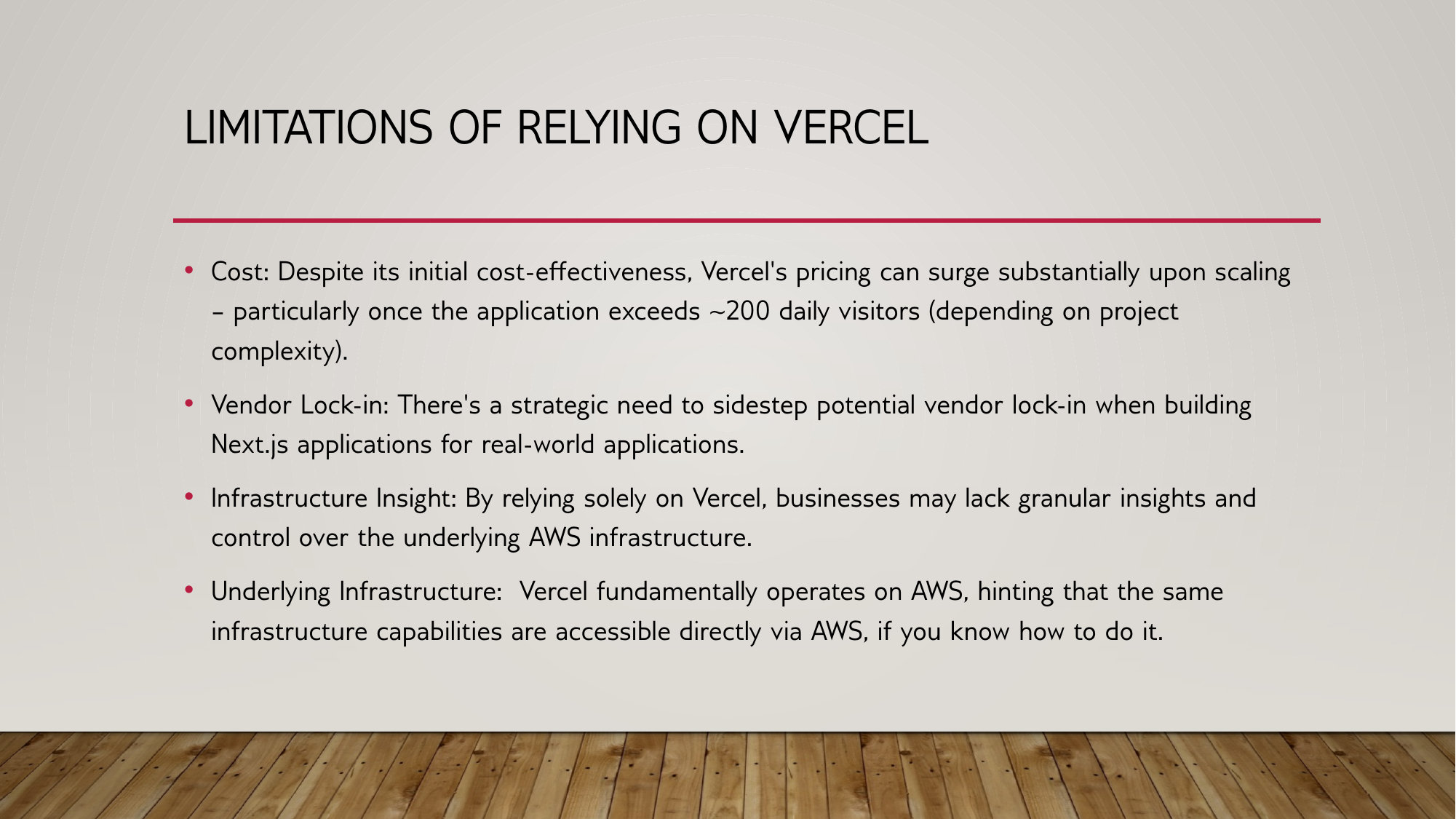

# Limitations of relying on vercel
Cost: Despite its initial cost-effectiveness, Vercel's pricing can surge substantially upon scaling – particularly once the application exceeds ~200 daily visitors (depending on project complexity).
Vendor Lock-in: There's a strategic need to sidestep potential vendor lock-in when building Next.js applications for real-world applications.
Infrastructure Insight: By relying solely on Vercel, businesses may lack granular insights and control over the underlying AWS infrastructure.
Underlying Infrastructure:  Vercel fundamentally operates on AWS, hinting that the same infrastructure capabilities are accessible directly via AWS, if you know how to do it.